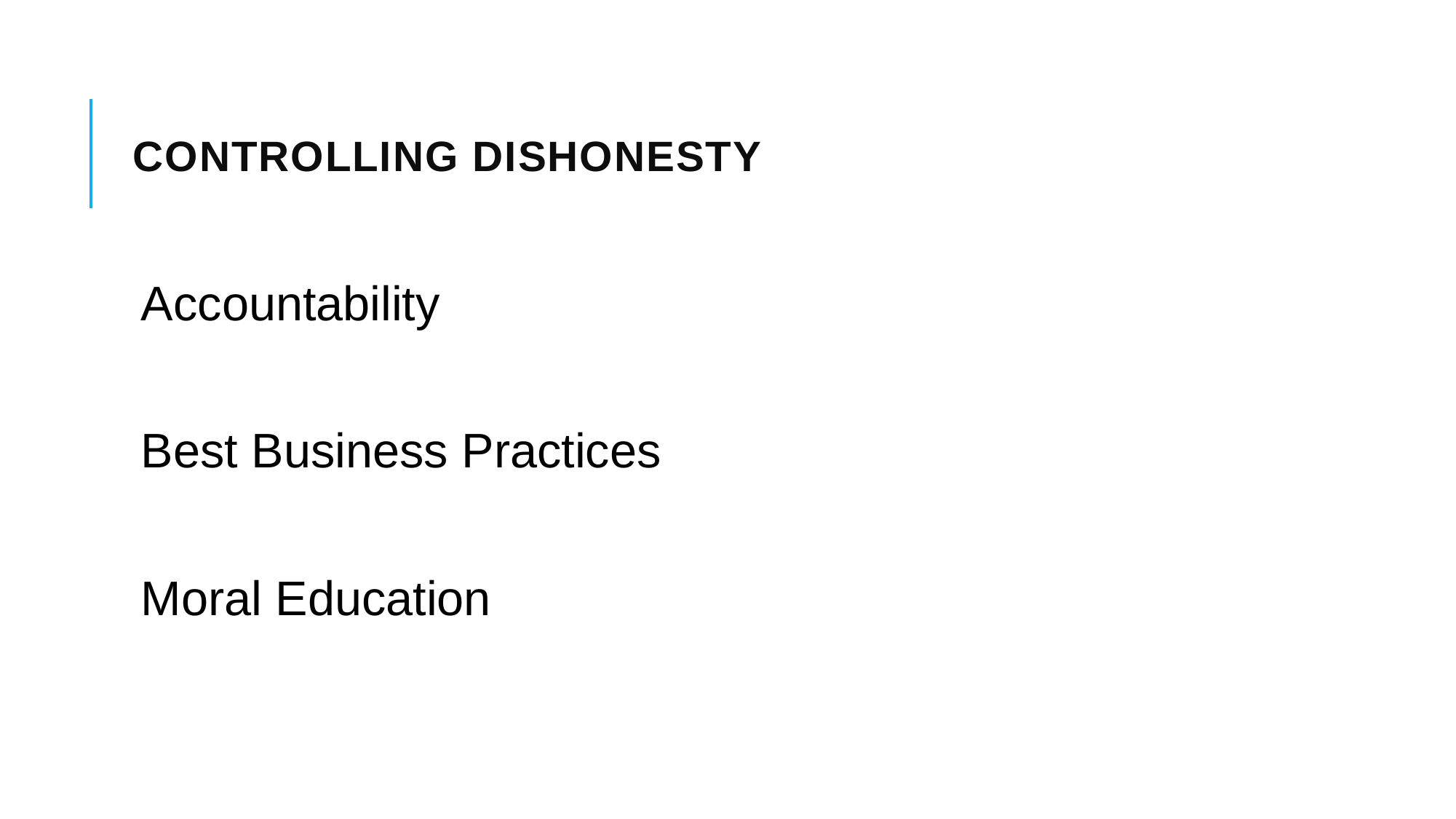

# Controlling Dishonesty
Accountability

Best Business Practices

Moral Education